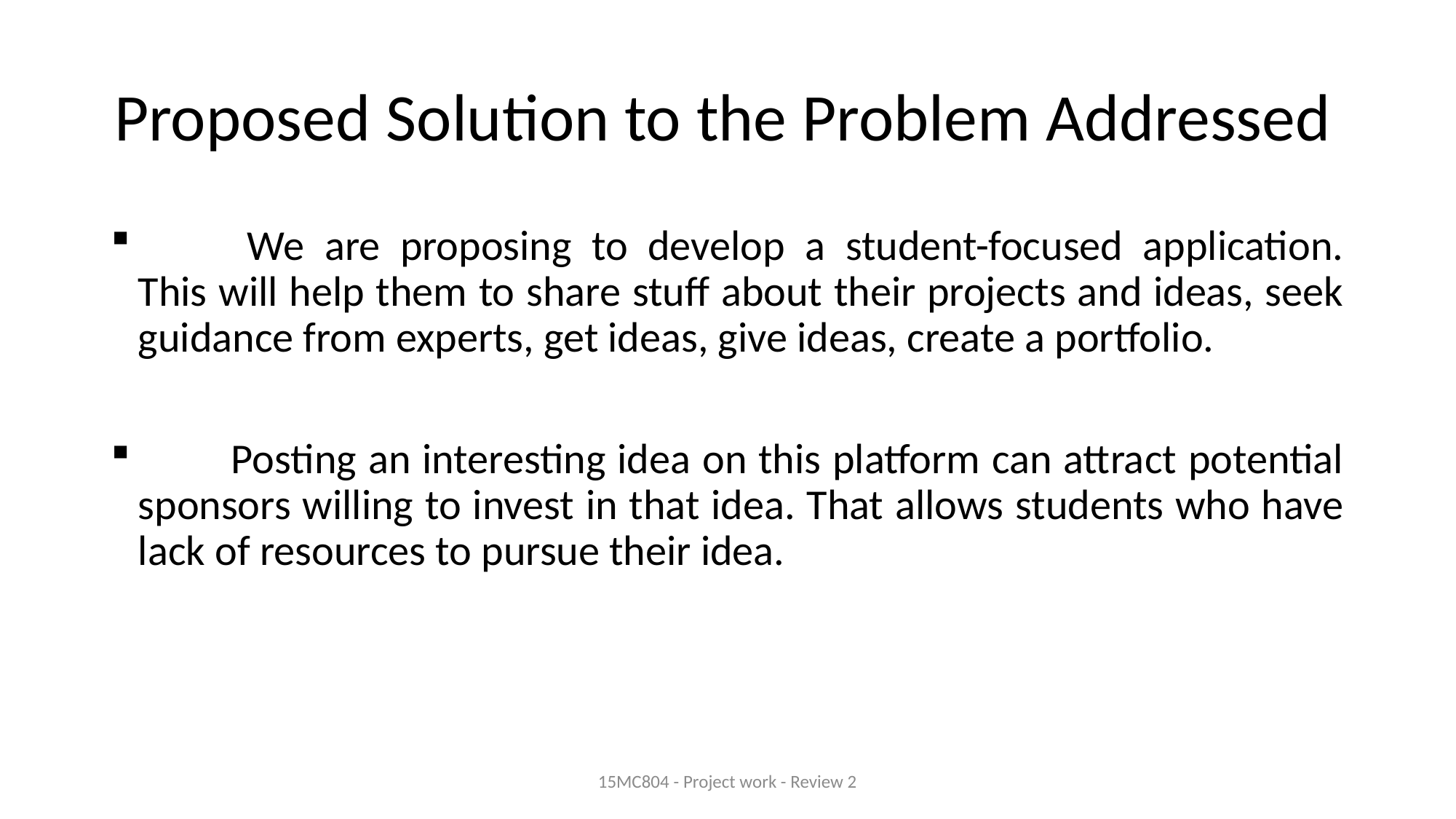

# Proposed Solution to the Problem Addressed
	We are proposing to develop a student-focused application. This will help them to share stuff about their projects and ideas, seek guidance from experts, get ideas, give ideas, create a portfolio.

        Posting an interesting idea on this platform can attract potential sponsors willing to invest in that idea. That allows students who have lack of resources to pursue their idea.
15MC804 - Project work - Review 2